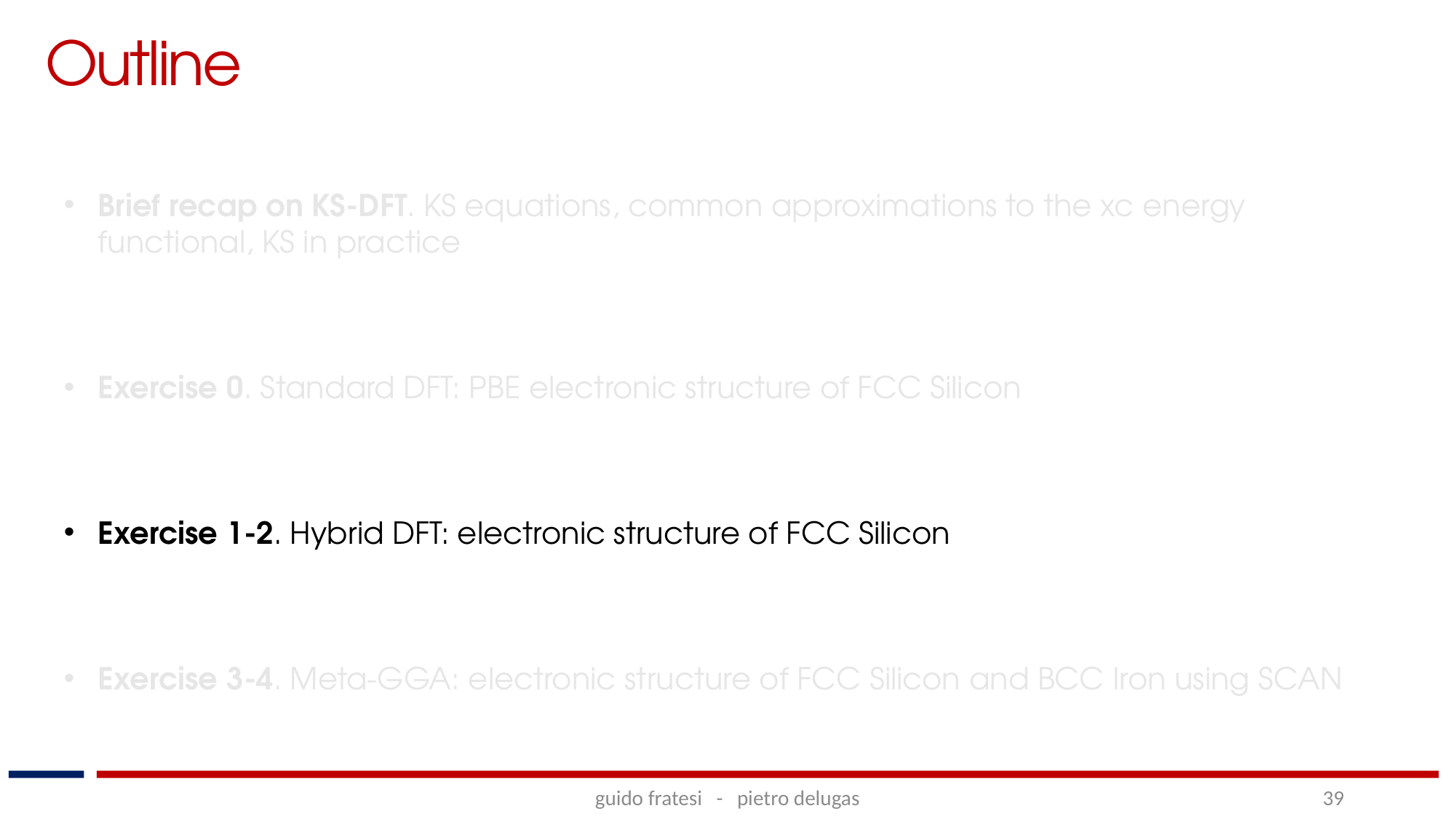

Outline
Brief recap on KS-DFT. KS equations, common approximations to the xc energy functional, KS in practice

Exercise 0. Standard DFT: PBE electronic structure of FCC Silicon

Exercise 1-2. Hybrid DFT: electronic structure of FCC Silicon

Exercise 3-4. Meta-GGA: electronic structure of FCC Silicon and BCC Iron using SCAN

guido fratesi   -   pietro delugas
39